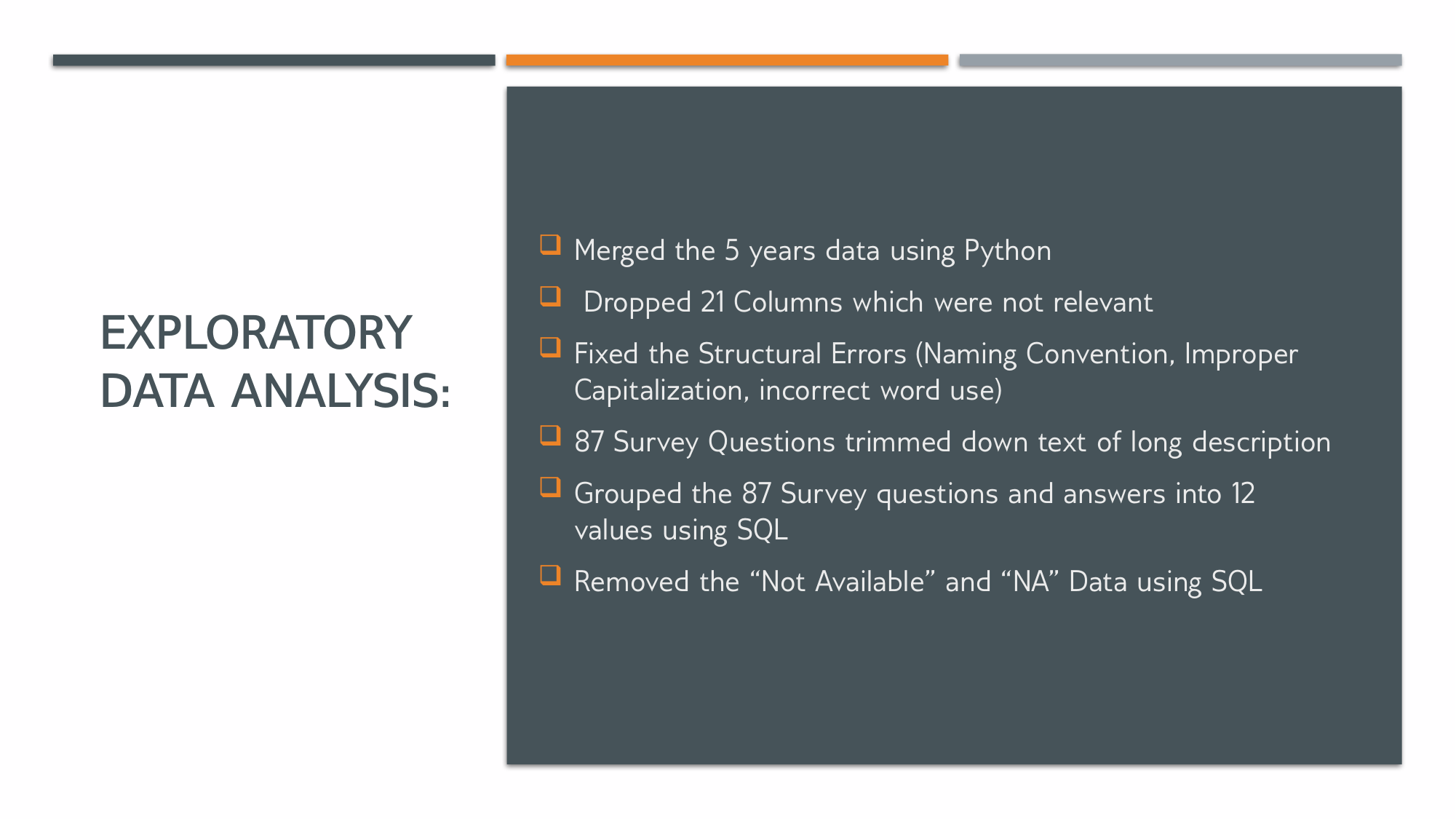

Merged the 5 years data using Python
 Dropped 21 Columns which were not relevant
Fixed the Structural Errors (Naming Convention, Improper Capitalization, incorrect word use)
87 Survey Questions trimmed down text of long description
Grouped the 87 Survey questions and answers into 12 values using SQL
Removed the “Not Available” and “NA” Data using SQL

# Exploratory Data Analysis: